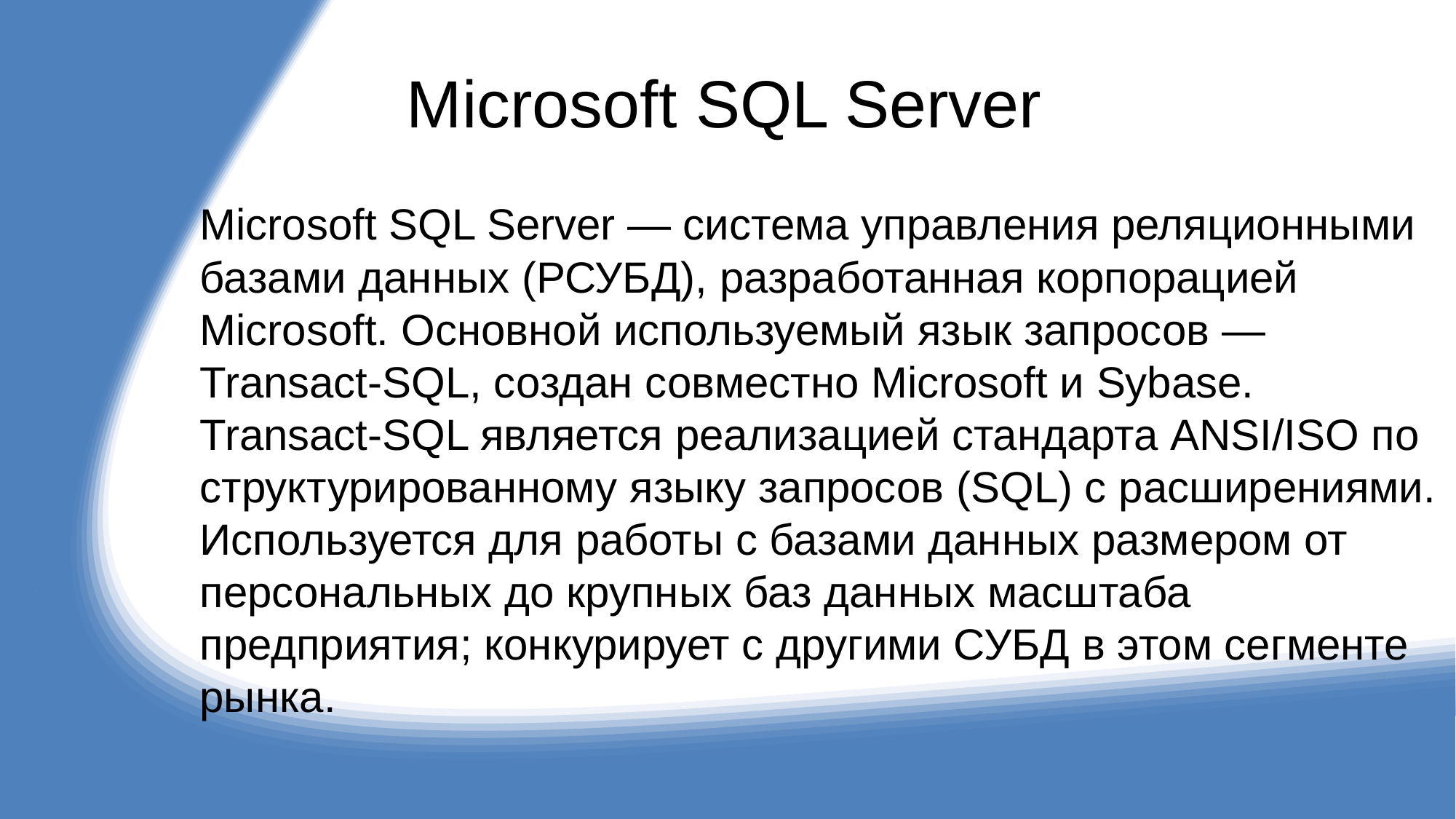

# Microsoft SQL Server
Microsoft SQL Server — система управления реляционными базами данных (РСУБД), разработанная корпорацией Microsoft. Основной используемый язык запросов — Transact-SQL, создан совместно Microsoft и Sybase. Transact-SQL является реализацией стандарта ANSI/ISO по структурированному языку запросов (SQL) с расширениями. Используется для работы с базами данных размером от персональных до крупных баз данных масштаба предприятия; конкурирует с другими СУБД в этом сегменте рынка.